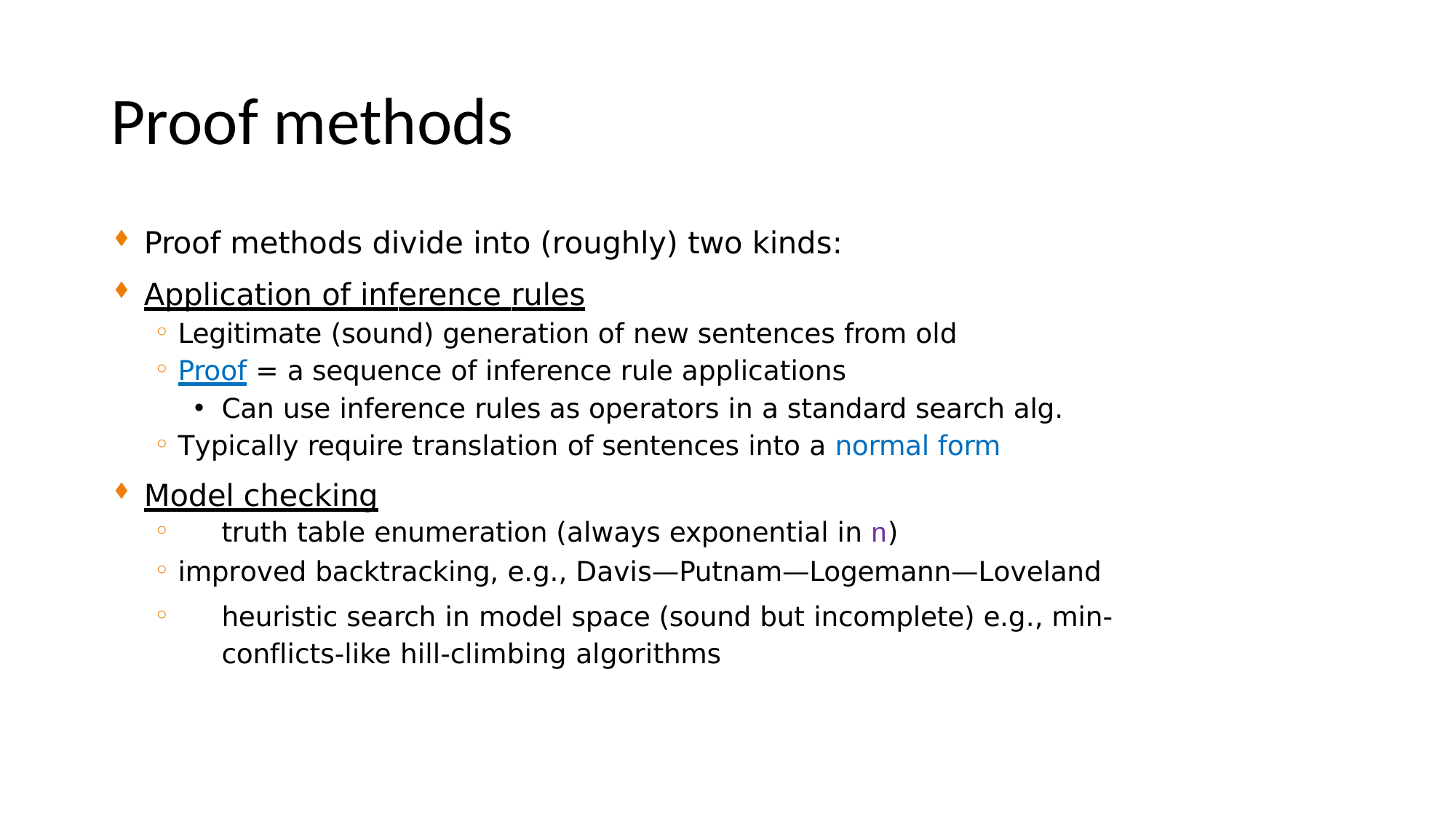

# Proof methods
Proof methods divide into (roughly) two kinds:
Application of inference rules
Legitimate (sound) generation of new sentences from old
Proof = a sequence of inference rule applications
Can use inference rules as operators in a standard search alg.
Typically require translation of sentences into a normal form
Model checking
truth table enumeration (always exponential in n)
improved backtracking, e.g., Davis—Putnam—Logemann—Loveland
heuristic search in model space (sound but incomplete) e.g., min-conflicts-like hill-climbing algorithms